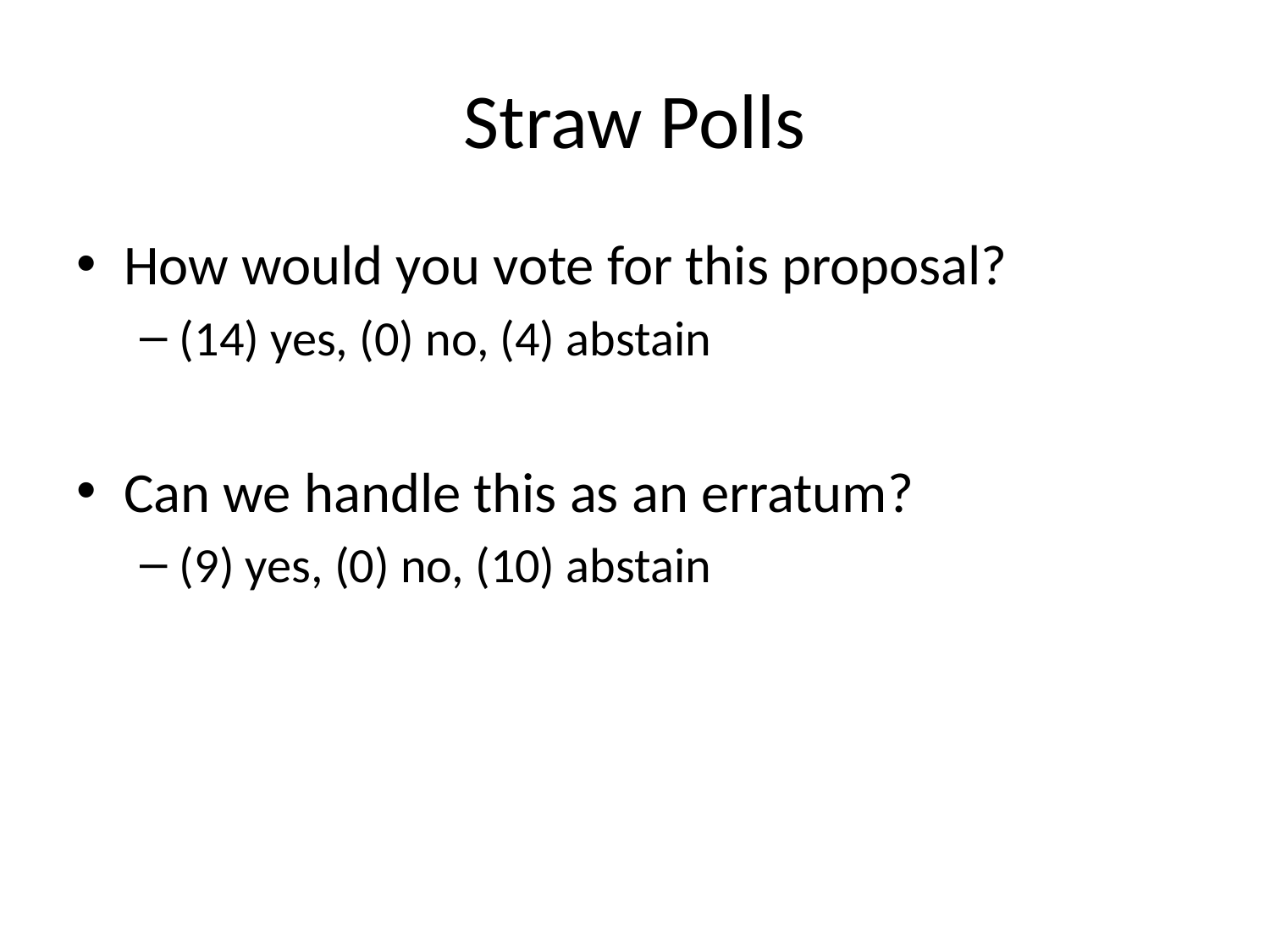

# Straw Polls
How would you vote for this proposal?
(14) yes, (0) no, (4) abstain

Can we handle this as an erratum?
(9) yes, (0) no, (10) abstain